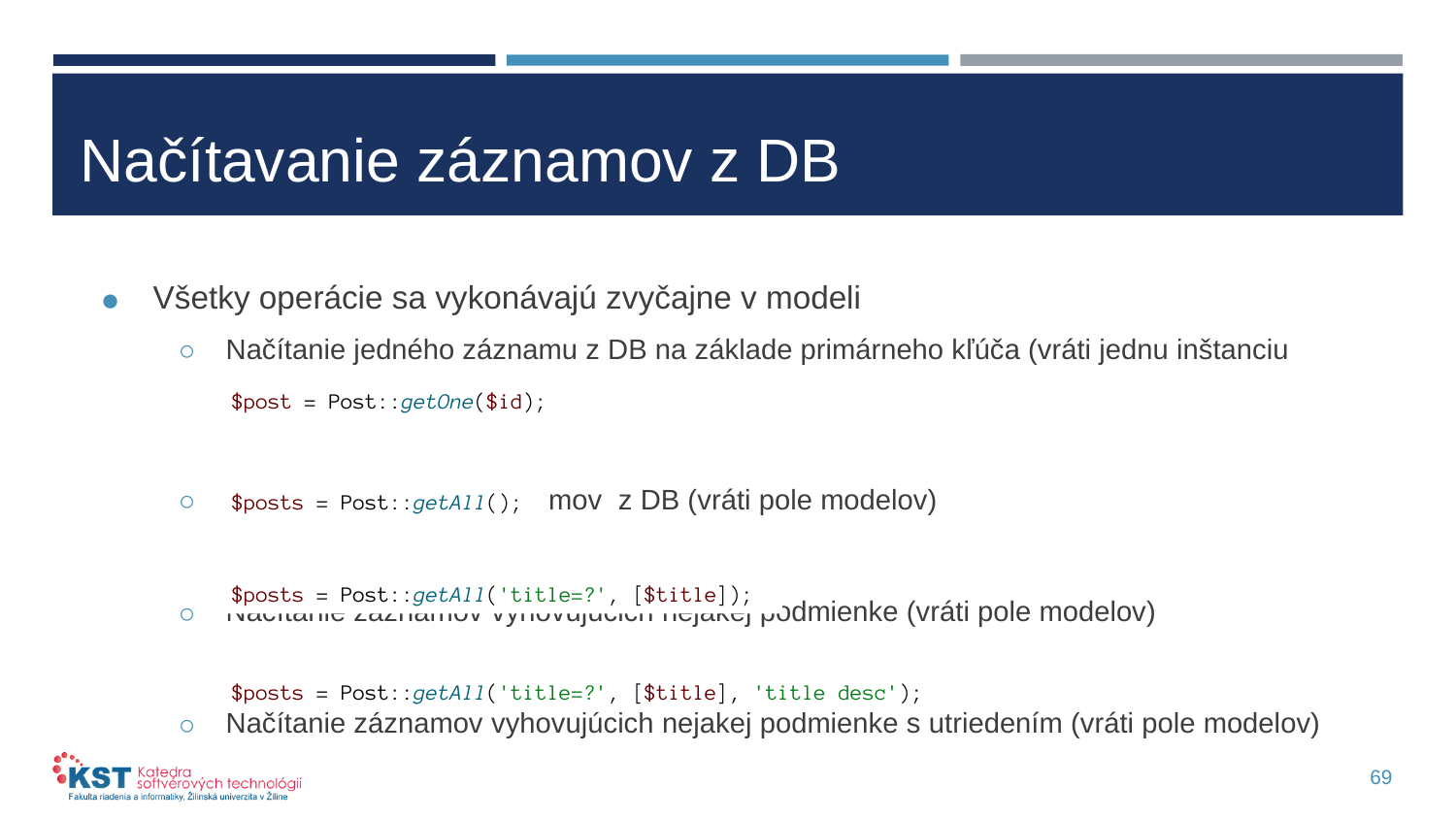

# Načítavanie záznamov z DB
Všetky operácie sa vykonávajú zvyčajne v modeli
Načítanie jedného záznamu z DB na základe primárneho kľúča (vráti jednu inštanciu modelu)

Načítanie všetkých záznamov  z DB (vráti pole modelov)

Načítanie záznamov vyhovujúcich nejakej podmienke (vráti pole modelov)

Načítanie záznamov vyhovujúcich nejakej podmienke s utriedením (vráti pole modelov)

$post = Post::getOne($id);
$posts = Post::getAll();
$posts = Post::getAll('title=?', [$title]);
$posts = Post::getAll('title=?', [$title], 'title desc');
69